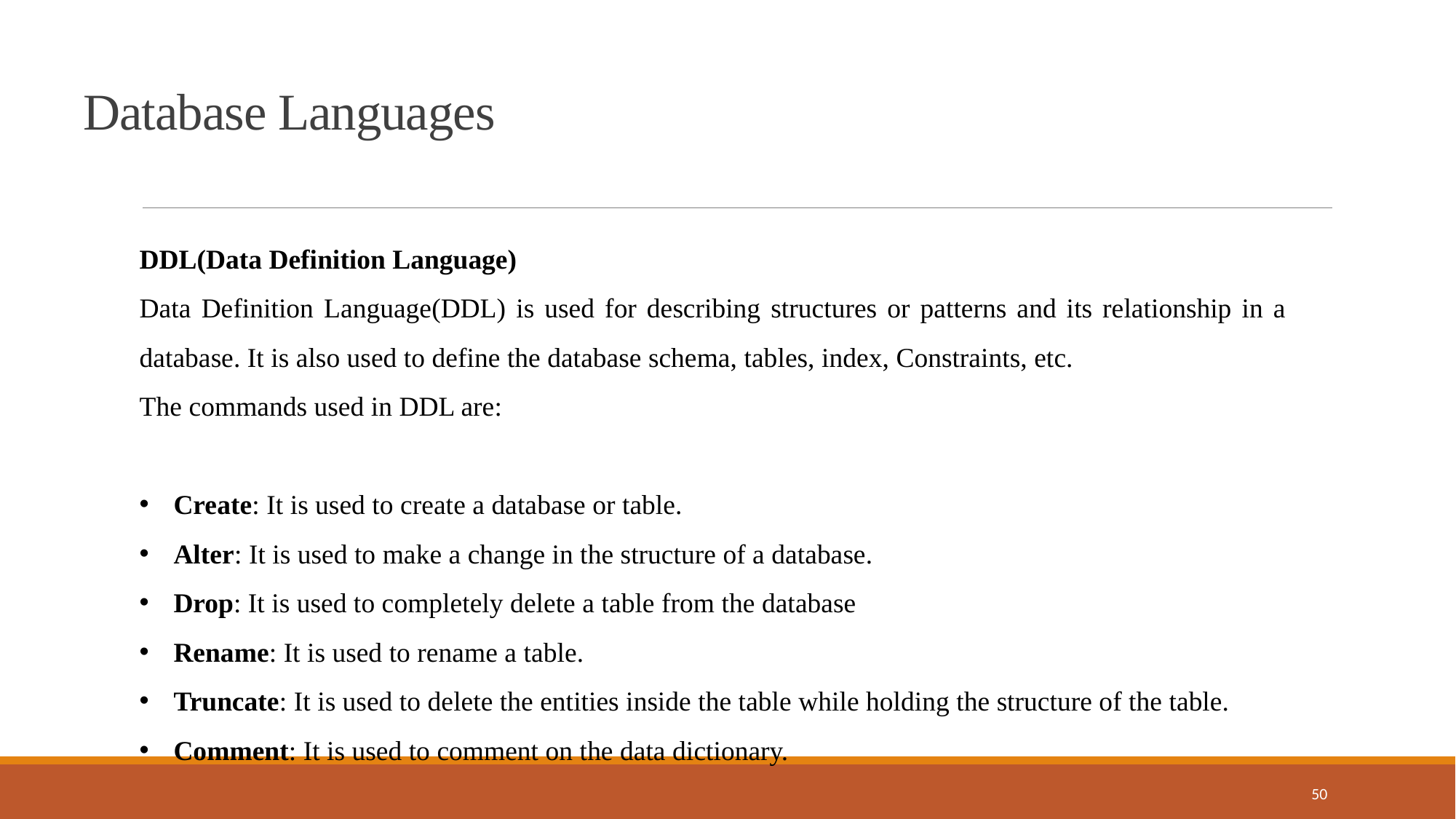

Database Languages
DDL(Data Definition Language)
Data Definition Language(DDL) is used for describing structures or patterns and its relationship in a database. It is also used to define the database schema, tables, index, Constraints, etc.
The commands used in DDL are:

Create: It is used to create a database or table.
Alter: It is used to make a change in the structure of a database.
Drop: It is used to completely delete a table from the database
Rename: It is used to rename a table.
Truncate: It is used to delete the entities inside the table while holding the structure of the table.
Comment: It is used to comment on the data dictionary.
50